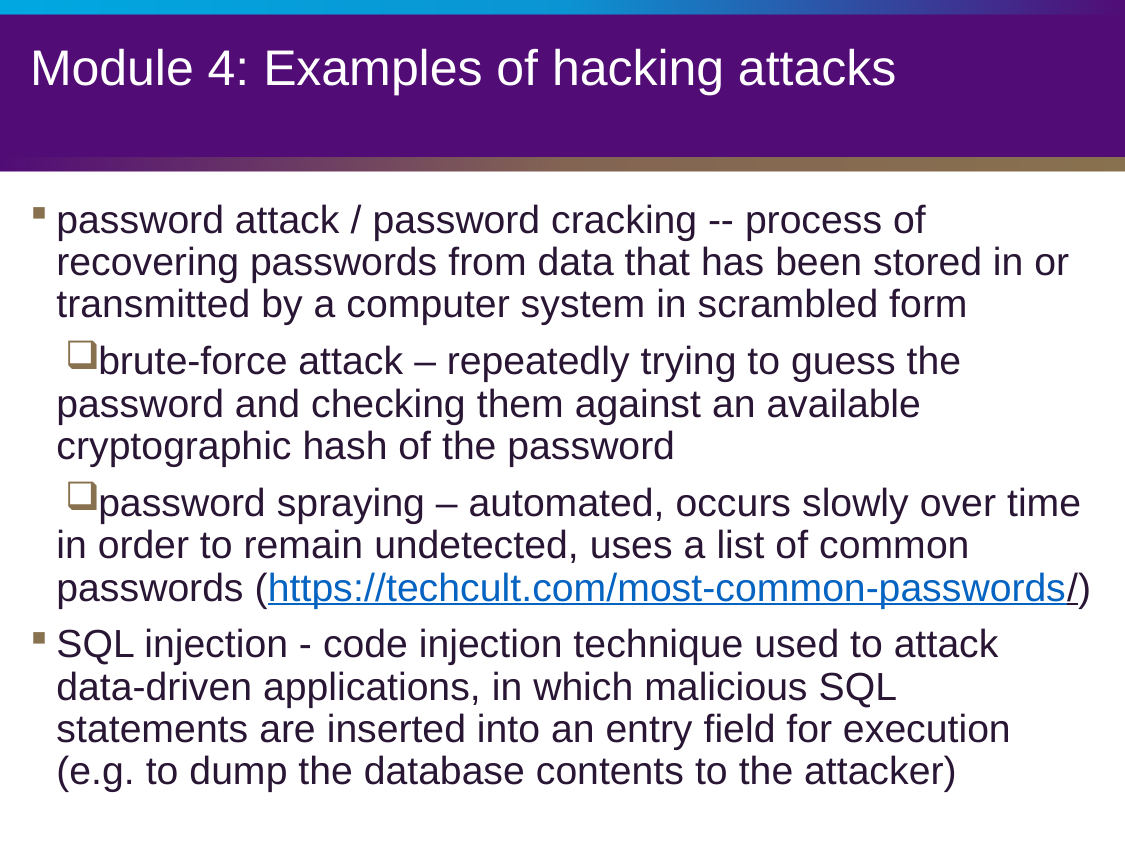

# Module 4: Examples of hacking attacks
password attack / password cracking -- process of recovering passwords from data that has been stored in or transmitted by a computer system in scrambled form
brute-force attack – repeatedly trying to guess the password and checking them against an available cryptographic hash of the password
password spraying – automated, occurs slowly over time in order to remain undetected, uses a list of common passwords (https://techcult.com/most-common-passwords/)
SQL injection - code injection technique used to attack data-driven applications, in which malicious SQL statements are inserted into an entry field for execution (e.g. to dump the database contents to the attacker)